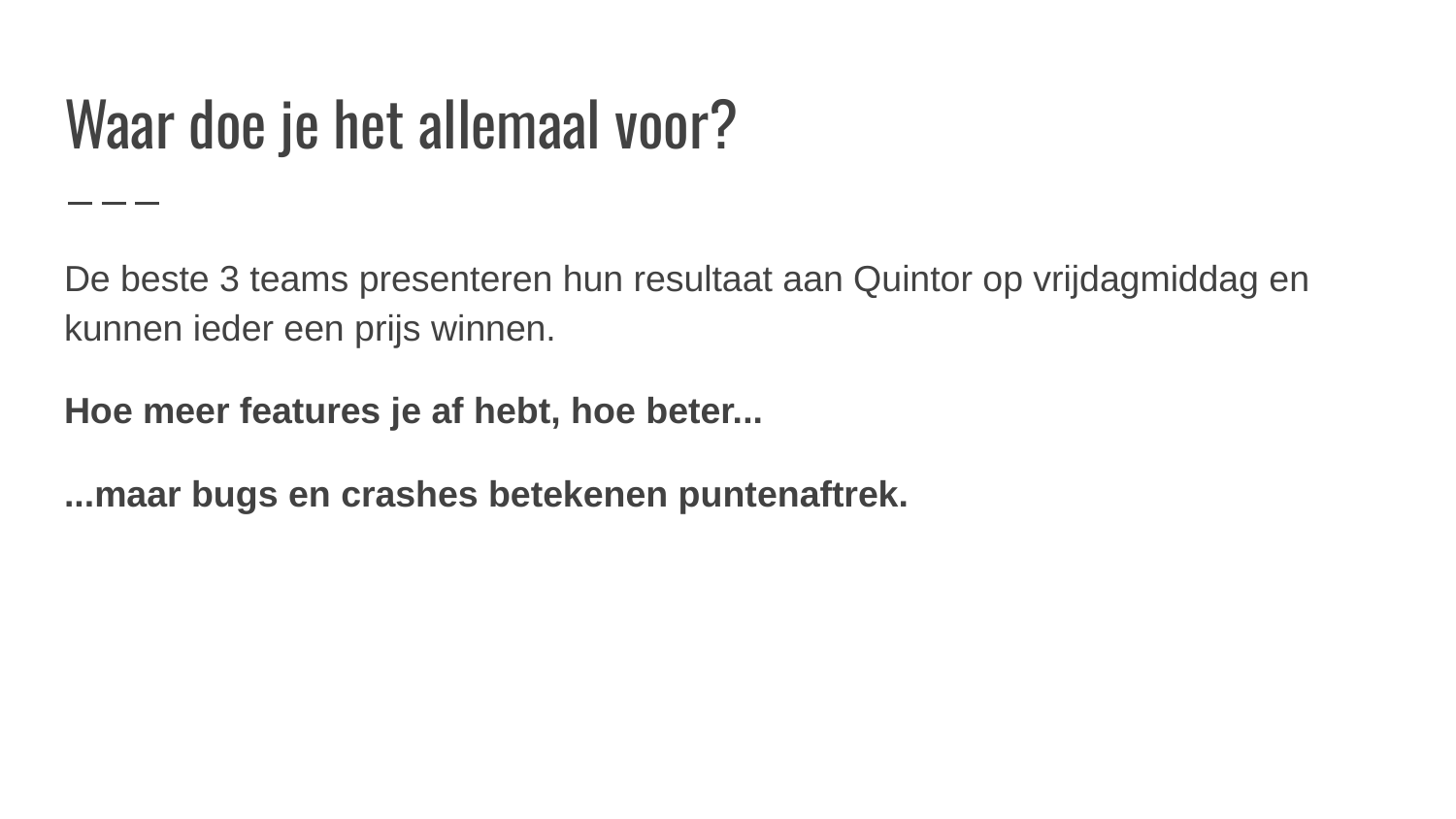

# Waar doe je het allemaal voor?
De beste 3 teams presenteren hun resultaat aan Quintor op vrijdagmiddag en kunnen ieder een prijs winnen.
Hoe meer features je af hebt, hoe beter...
...maar bugs en crashes betekenen puntenaftrek.